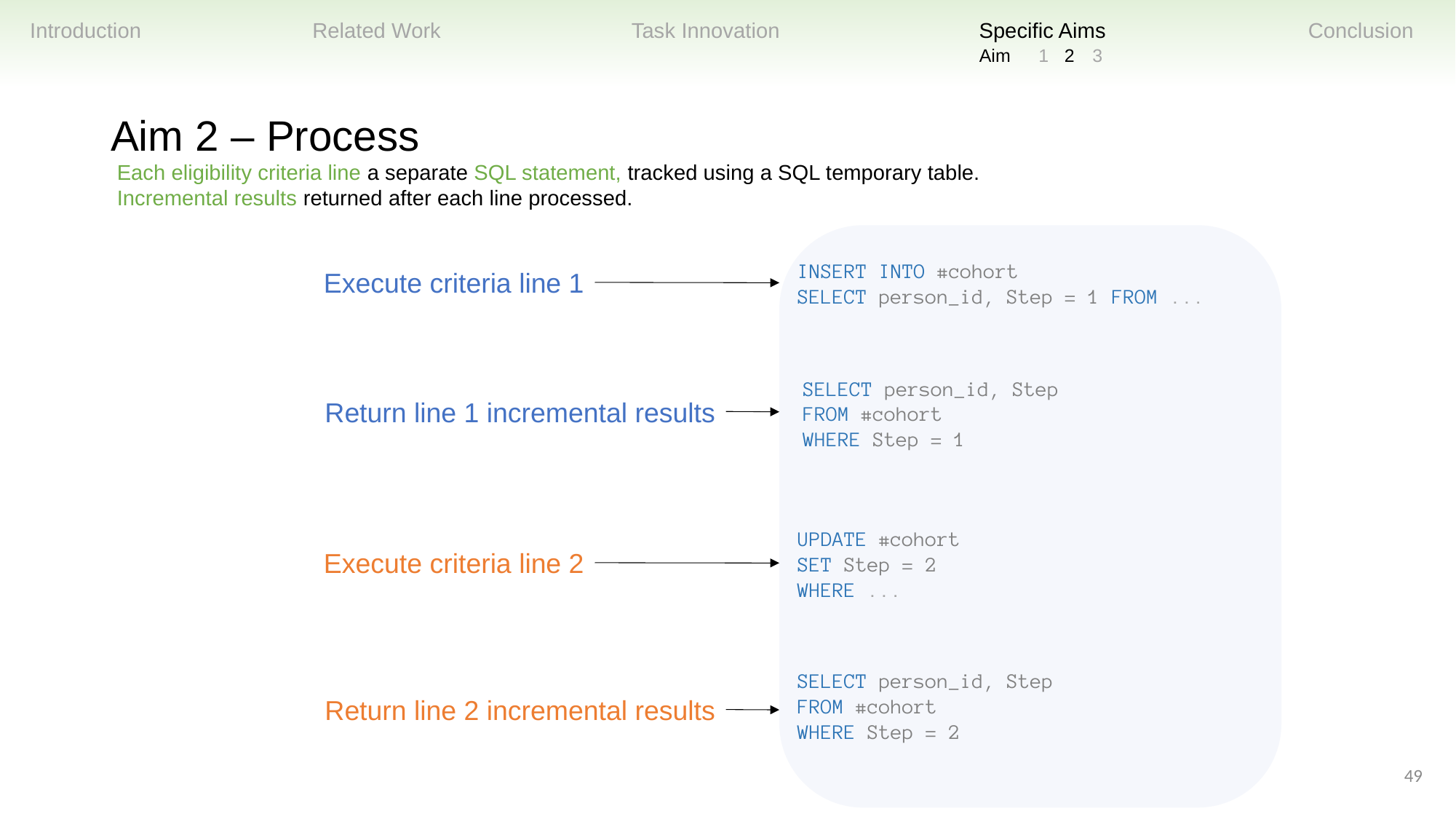

Related Work
Task Innovation
Specific Aims
Introduction
Conclusion
2
3
1
Aim
Aim 2 – Process
Each eligibility criteria line a separate SQL statement, tracked using a SQL temporary table.
Incremental results returned after each line processed.

INSERT INTO #cohort
SELECT person_id, Step = 1 FROM ...
Execute criteria line 1
SELECT person_id, Step
FROM #cohort
WHERE Step = 1
Return line 1 incremental results
UPDATE #cohort
SET Step = 2
WHERE ...
Execute criteria line 2
SELECT person_id, Step
FROM #cohort
WHERE Step = 2
Return line 2 incremental results
49